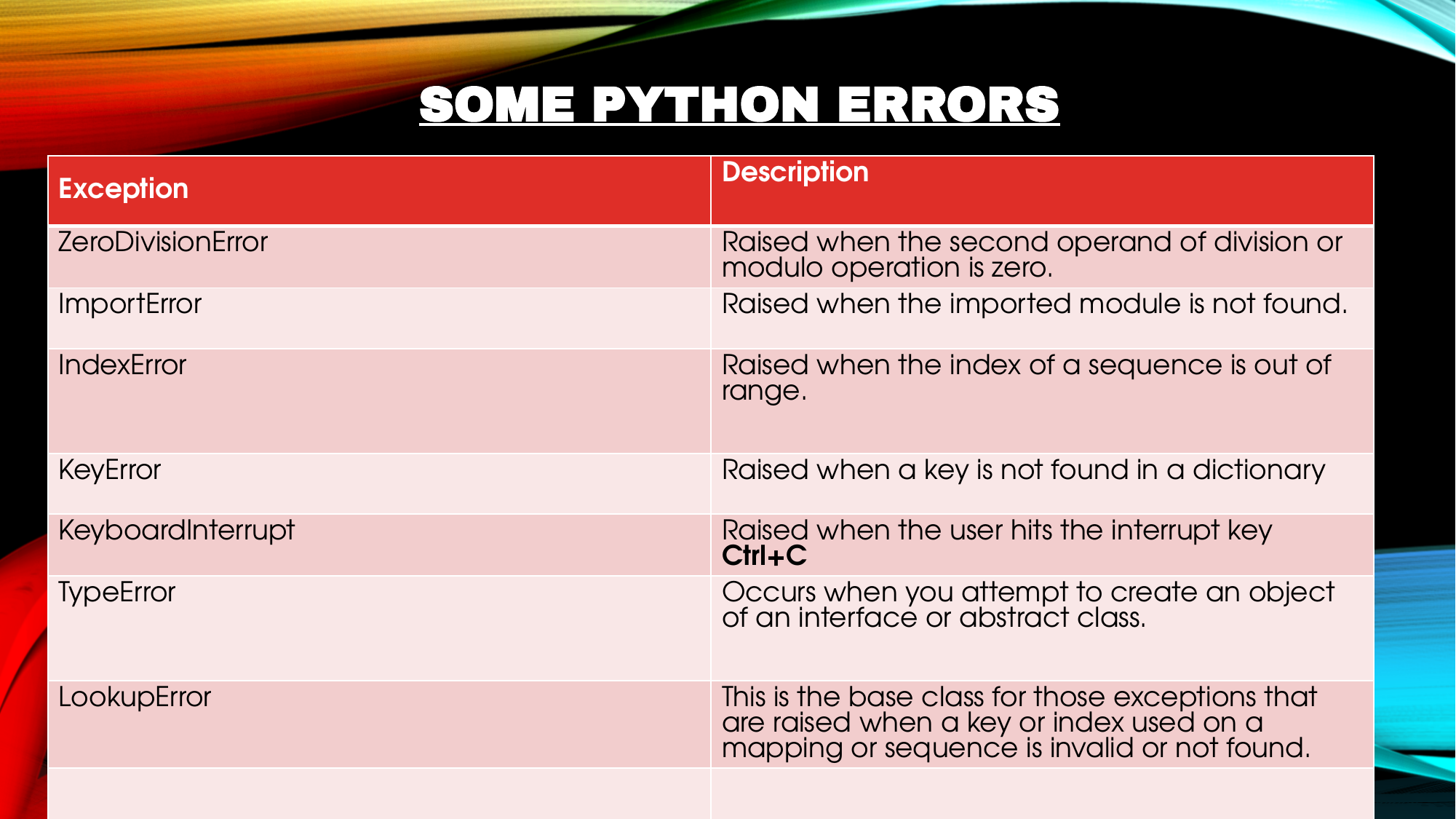

# Some Python Errors
| Exception | Description |
| --- | --- |
| ZeroDivisionError | Raised when the second operand of division or modulo operation is zero. |
| ImportError | Raised when the imported module is not found. |
| IndexError | Raised when the index of a sequence is out of range. |
| KeyError | Raised when a key is not found in a dictionary |
| KeyboardInterrupt | Raised when the user hits the interrupt key Ctrl+C |
| TypeError | Occurs when you attempt to create an object of an interface or abstract class. |
| LookupError | This is the base class for those exceptions that are raised when a key or index used on a mapping or sequence is invalid or not found. |
|  |  |